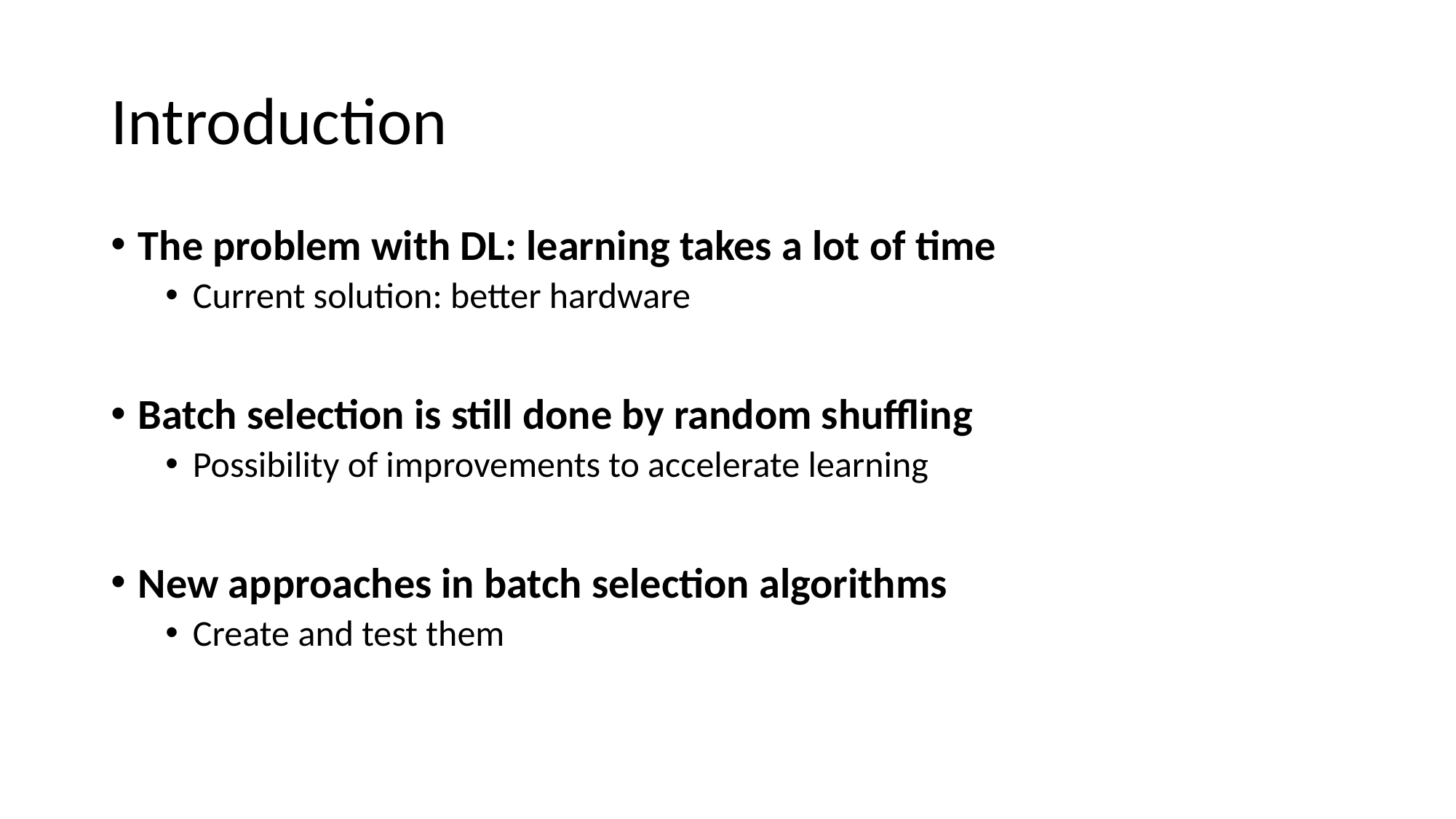

# Introduction
The problem with DL: learning takes a lot of time
Current solution: better hardware

Batch selection is still done by random shuffling
Possibility of improvements to accelerate learning

New approaches in batch selection algorithms
Create and test them